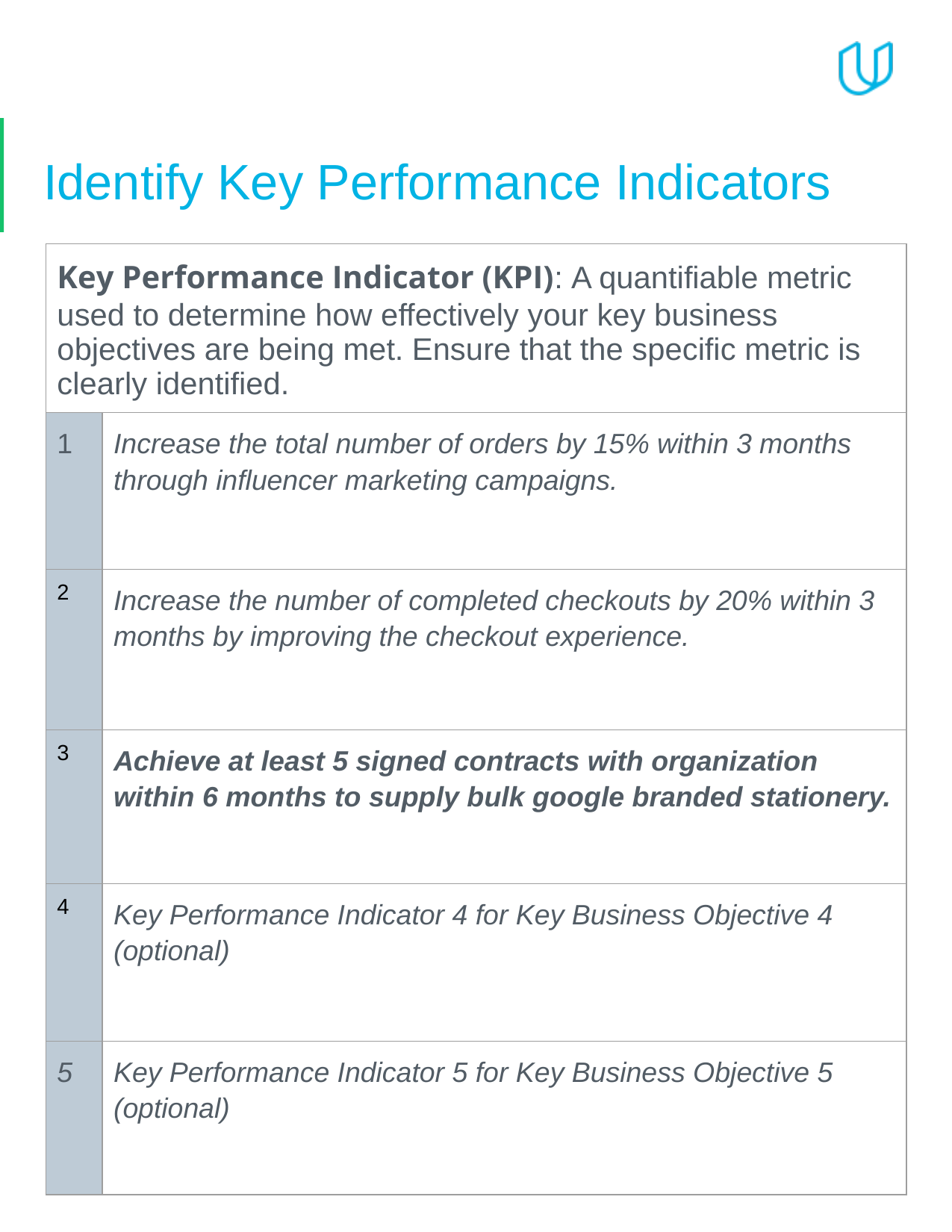

# Identify Key Performance Indicators
| Key Performance Indicator (KPI): A quantifiable metric used to determine how effectively your key business objectives are being met. Ensure that the specific metric is clearly identified. |  |
| --- | --- |
| 1 | Increase the total number of orders by 15% within 3 months through influencer marketing campaigns. |
| 2 | Increase the number of completed checkouts by 20% within 3 months by improving the checkout experience. |
| 3 | Achieve at least 5 signed contracts with organization within 6 months to supply bulk google branded stationery. |
| 4 | Key Performance Indicator 4 for Key Business Objective 4 (optional) |
| 5 | Key Performance Indicator 5 for Key Business Objective 5 (optional) |